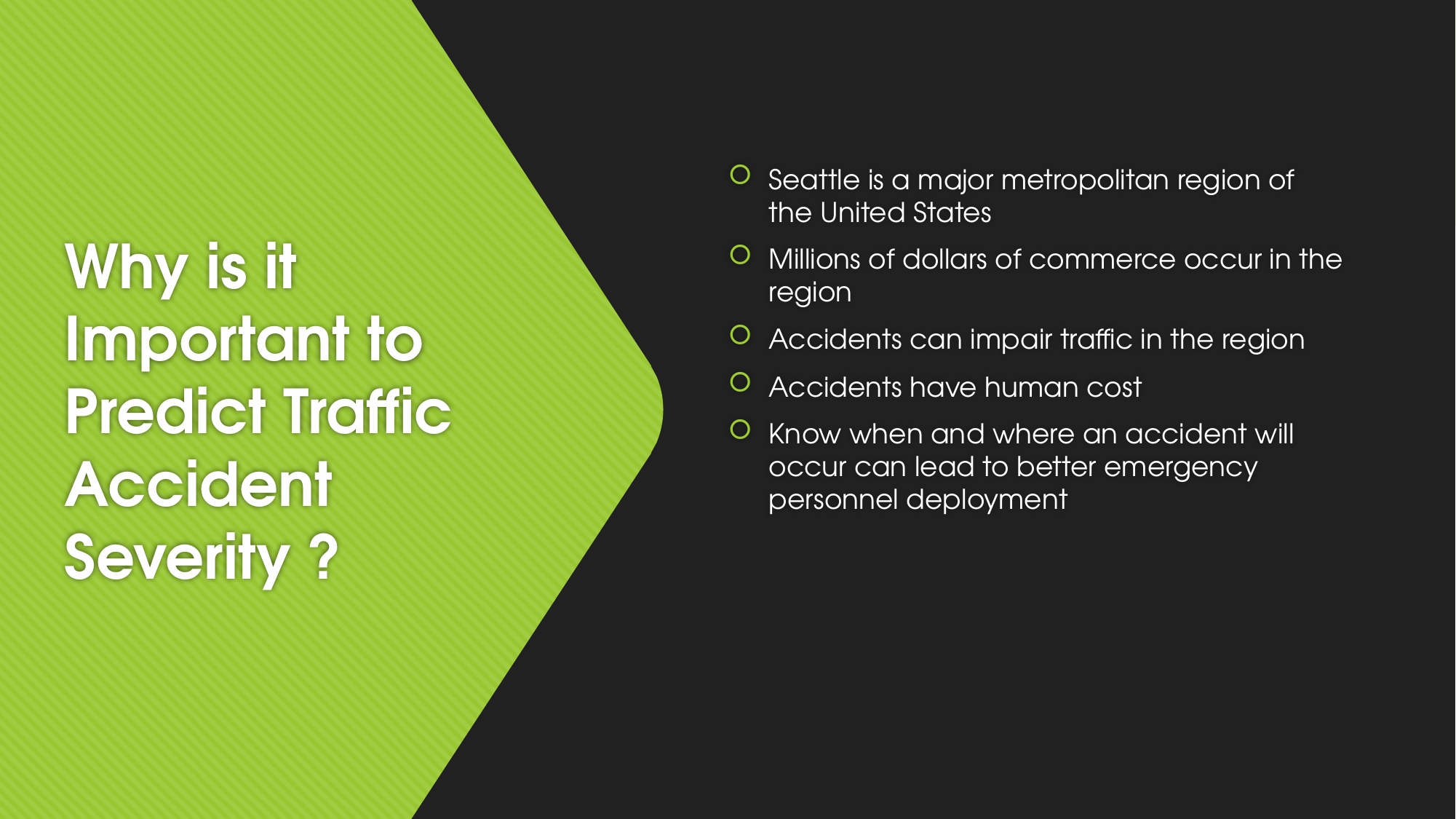

Seattle is a major metropolitan region of the United States
Millions of dollars of commerce occur in the region
Accidents can impair traffic in the region
Accidents have human cost
Know when and where an accident will occur can lead to better emergency personnel deployment

# Why is it Important to Predict Traffic Accident Severity ?